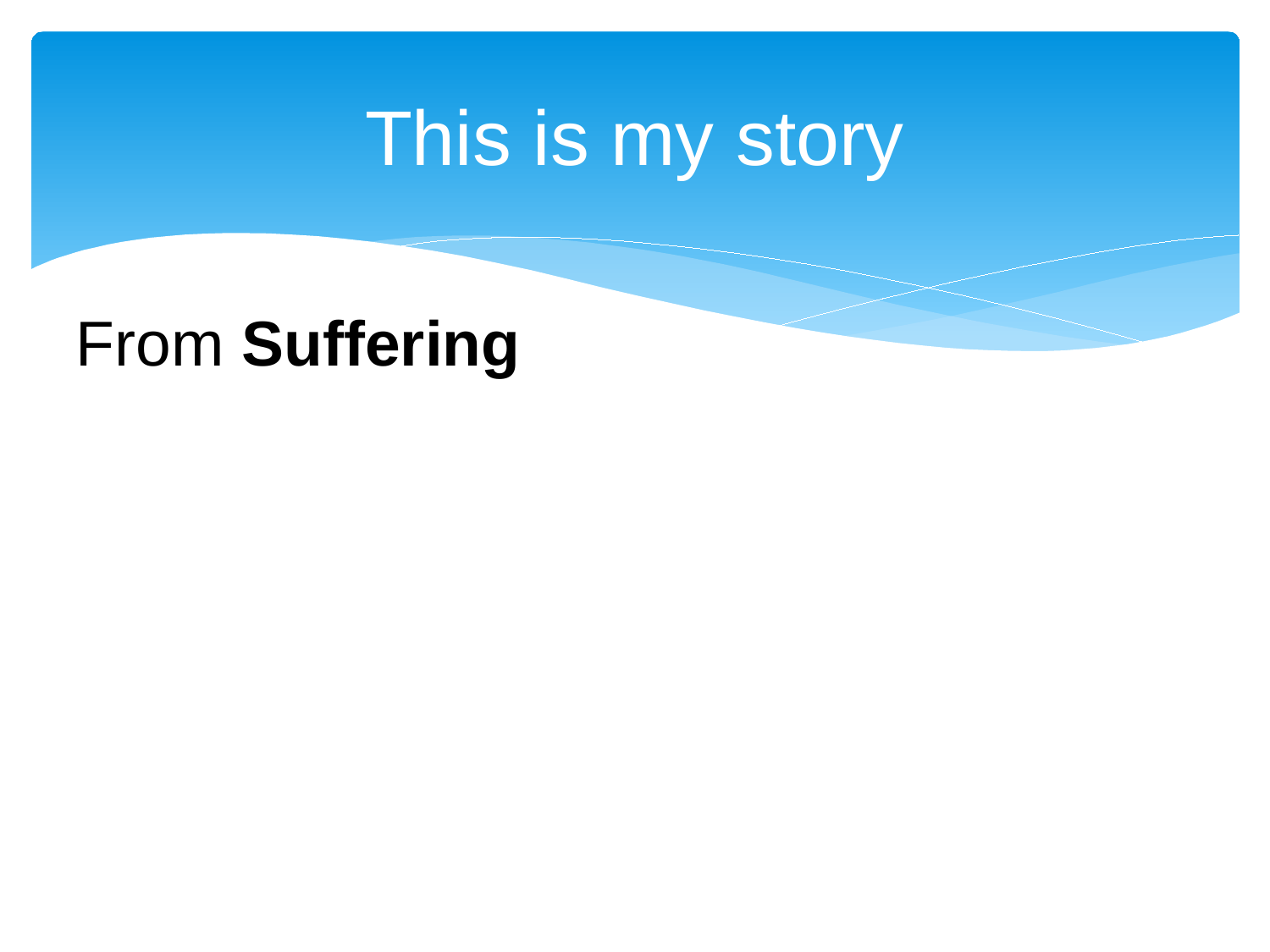

# This is my story
From Suffering